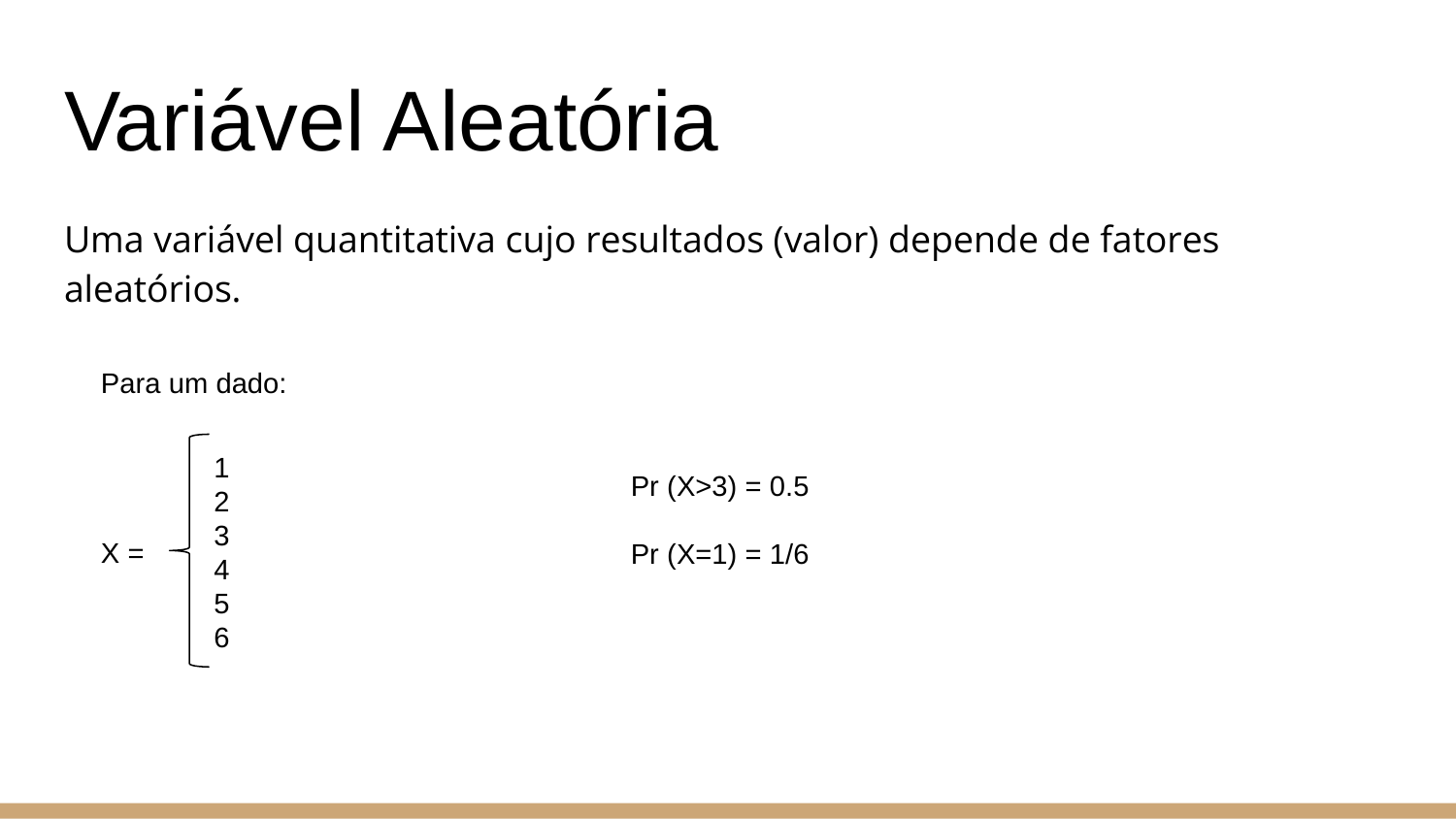

# Variável Aleatória
Uma variável quantitativa cujo resultados (valor) depende de fatores aleatórios.

Para um dado:

X =

1
2
3
4
5
6
Pr (X>3) = 0.5

Pr (X=1) = 1/6